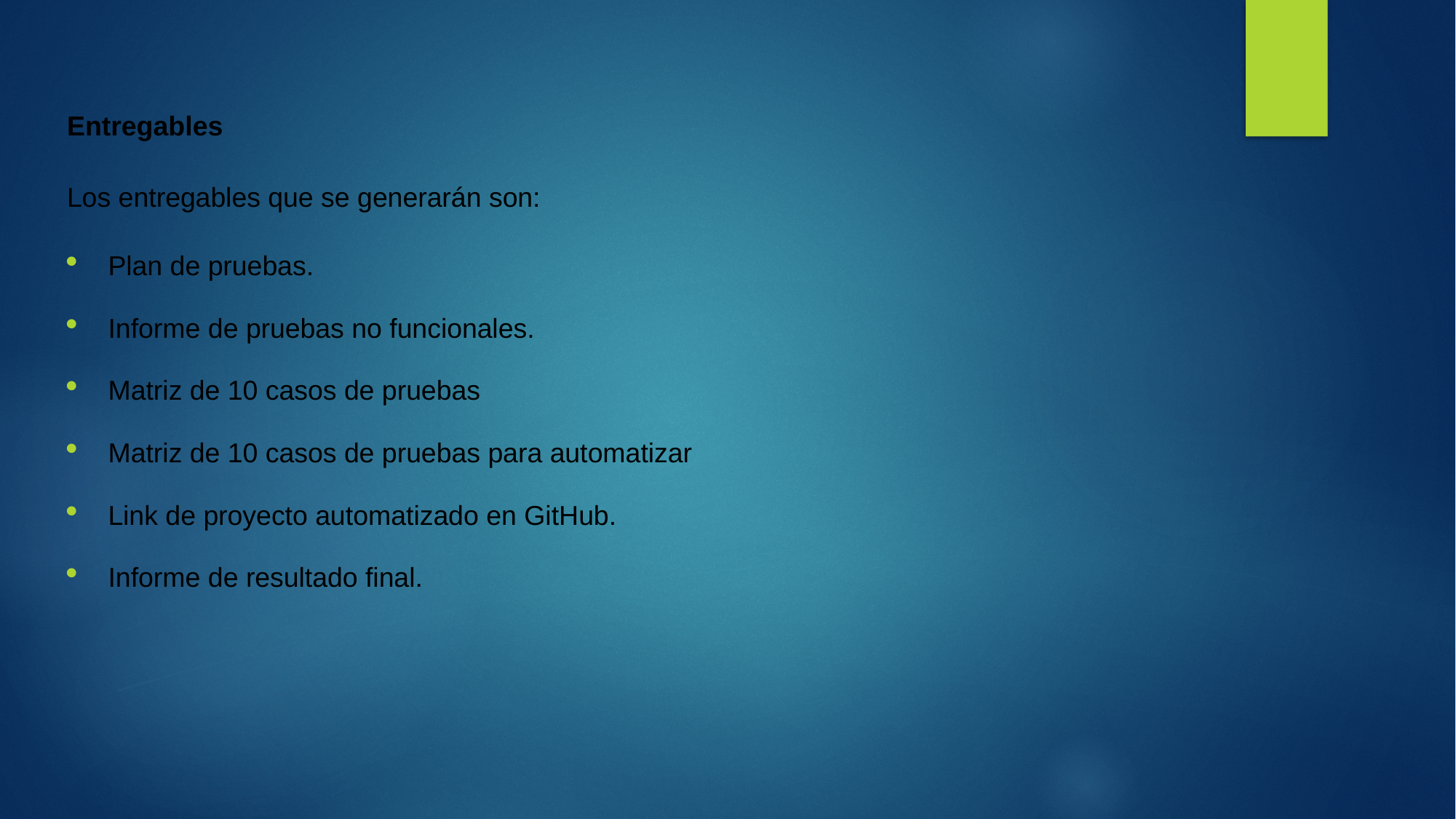

Entregables
Los entregables que se generarán son:
Plan de pruebas.
Informe de pruebas no funcionales.
Matriz de 10 casos de pruebas
Matriz de 10 casos de pruebas para automatizar
Link de proyecto automatizado en GitHub.
Informe de resultado final.